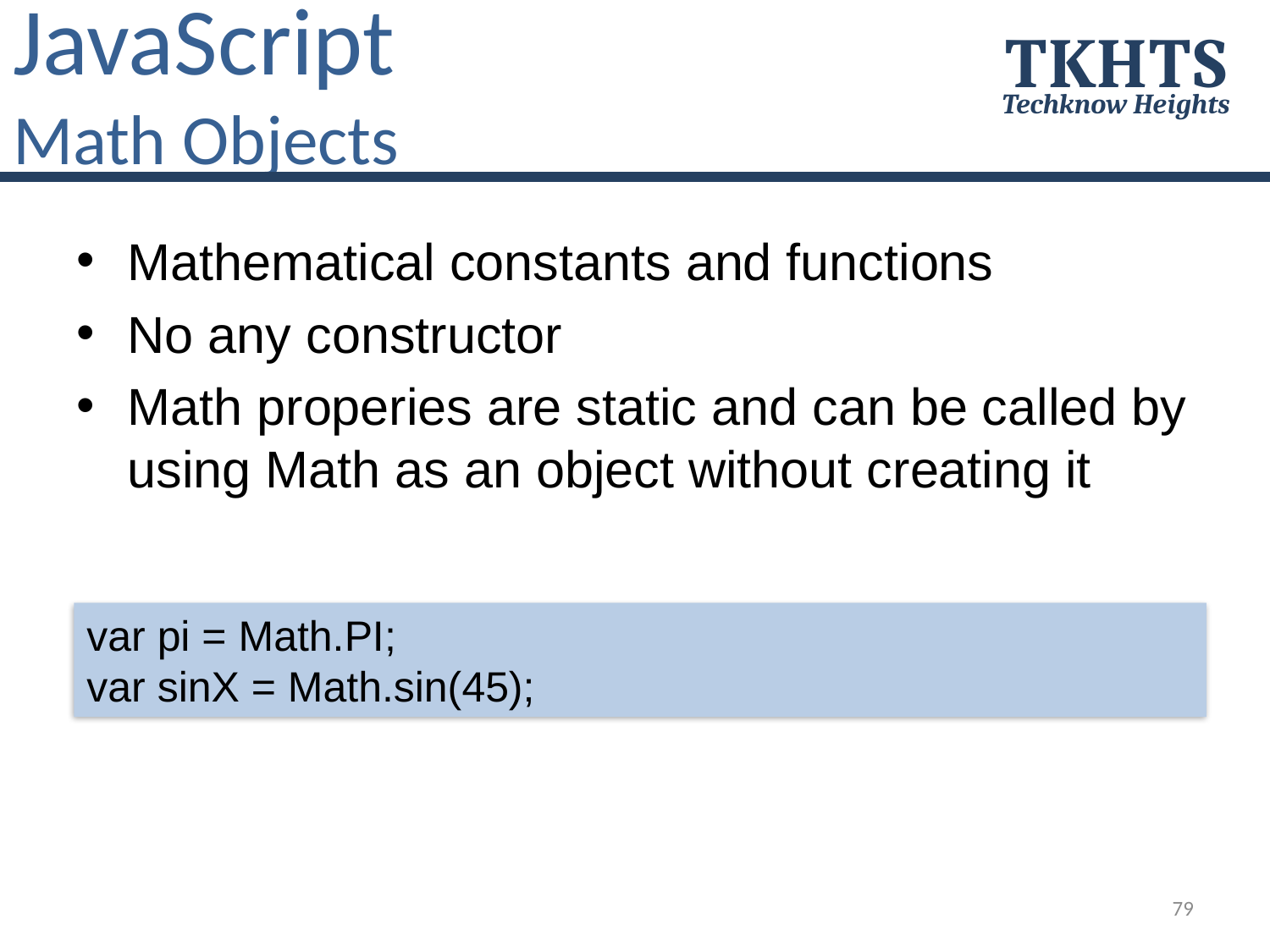

# JavaScript Math Objects
TKHTS
Techknow Heights

Mathematical constants and functions
No any constructor
Math properies are static and can be called by using Math as an object without creating it
var pi = Math.PI;
var sinX = Math.sin(45);
79